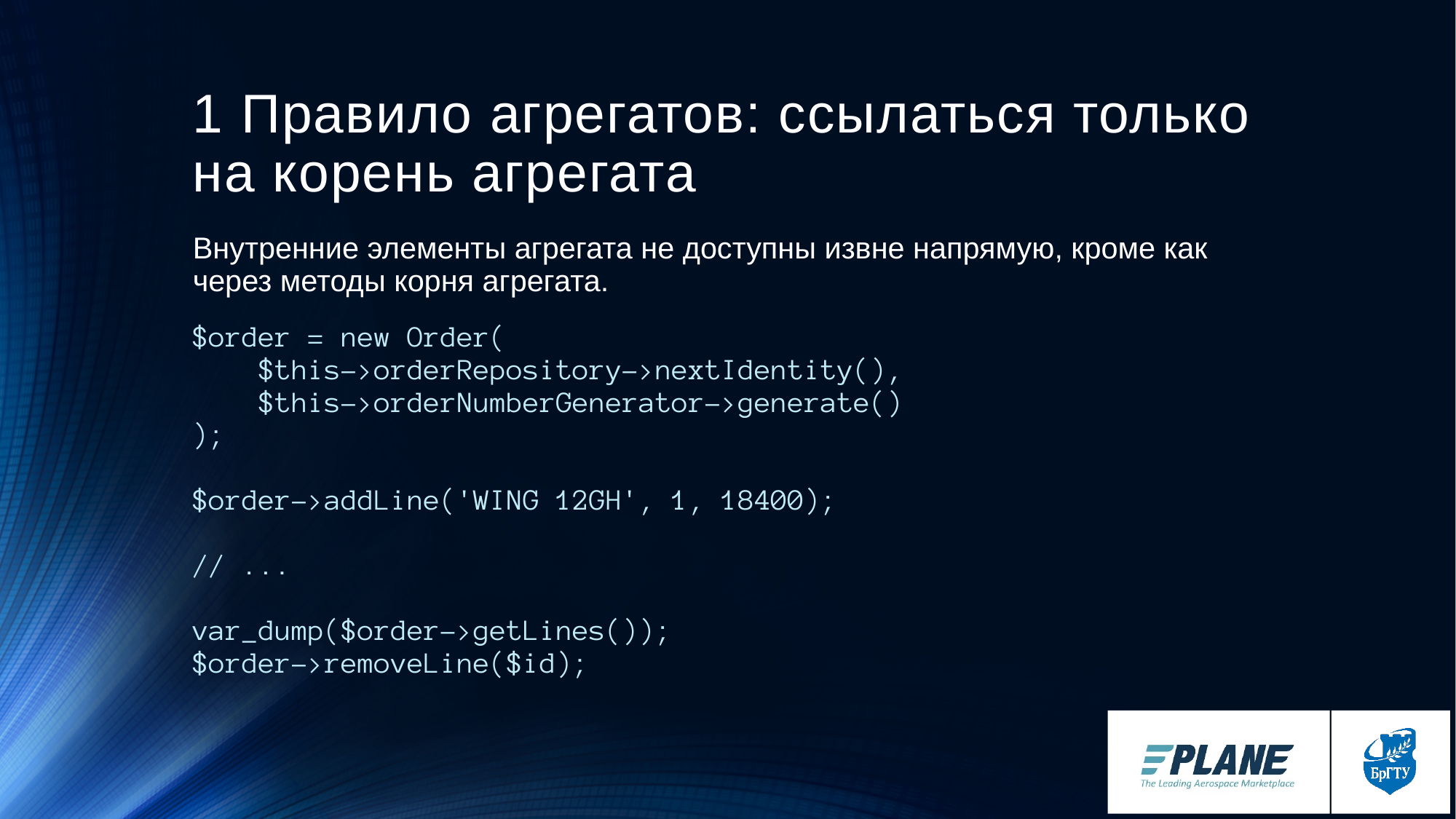

# 1 Правило агрегатов: ссылаться только на корень агрегата
Внутренние элементы агрегата не доступны извне напрямую, кроме как через методы корня агрегата.
$order = new Order(
    $this->orderRepository->nextIdentity(),
    $this->orderNumberGenerator->generate()
);
$order->addLine('WING 12GH', 1, 18400);
// ...
var_dump($order->getLines());
$order->removeLine($id);